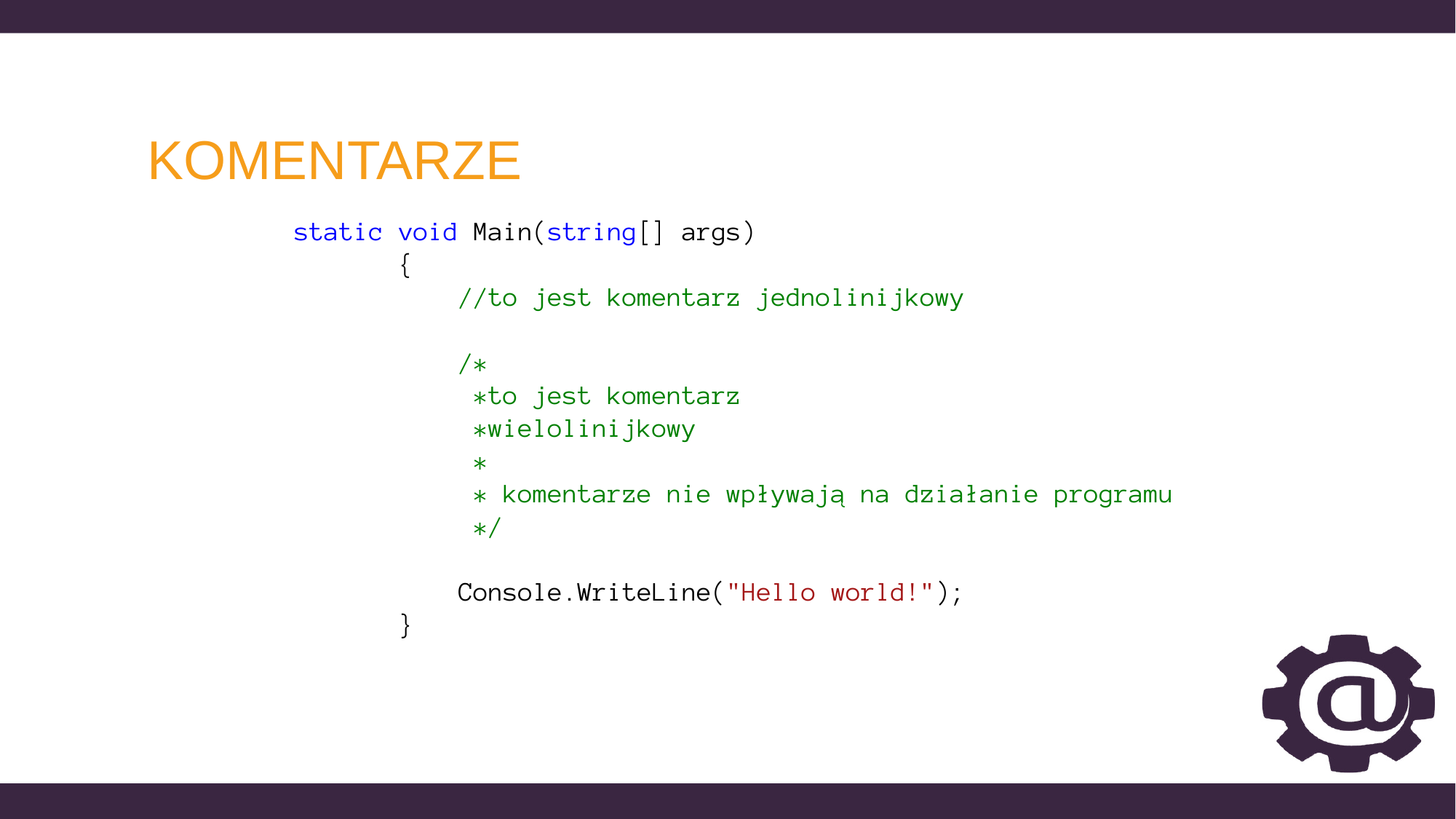

# Komentarze
 static void Main(string[] args)
        {
            //to jest komentarz jednolinijkowy

            /*
             *to jest komentarz
             *wielolinijkowy
             *
             * komentarze nie wpływają na działanie programu
             */

            Console.WriteLine("Hello world!");
        }